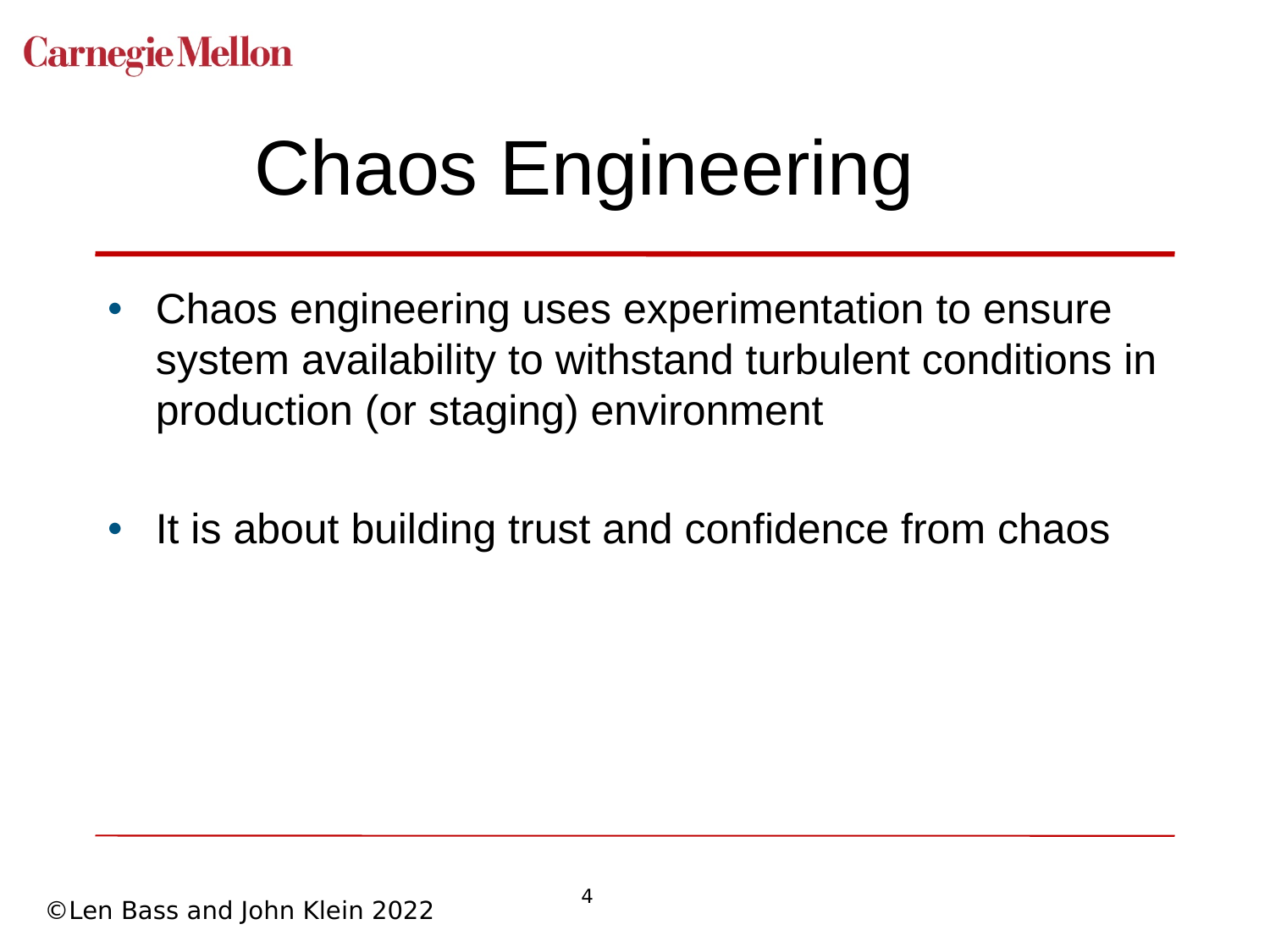

# Chaos Engineering
Chaos engineering uses experimentation to ensure system availability to withstand turbulent conditions in production (or staging) environment

It is about building trust and confidence from chaos